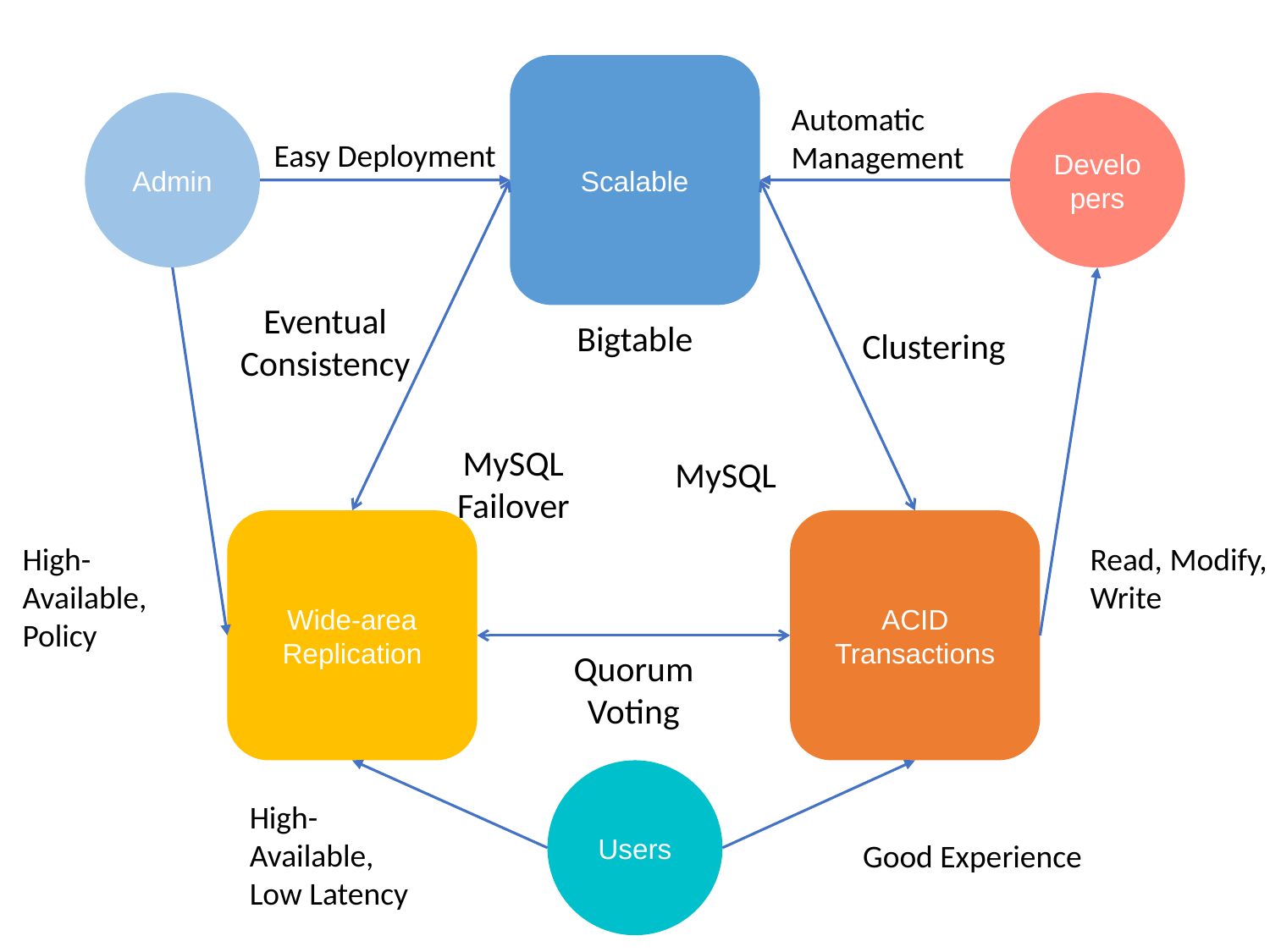

Scalable
Admin
Automatic
Management
Developers
Easy Deployment
Eventual
Consistency
Bigtable
Clustering
MySQL Failover
MySQL
Wide-area Replication
ACID
Transactions
High-Available,
Policy
Read, Modify, Write
Quorum
Voting
Users
High-Available,
Low Latency
Good Experience